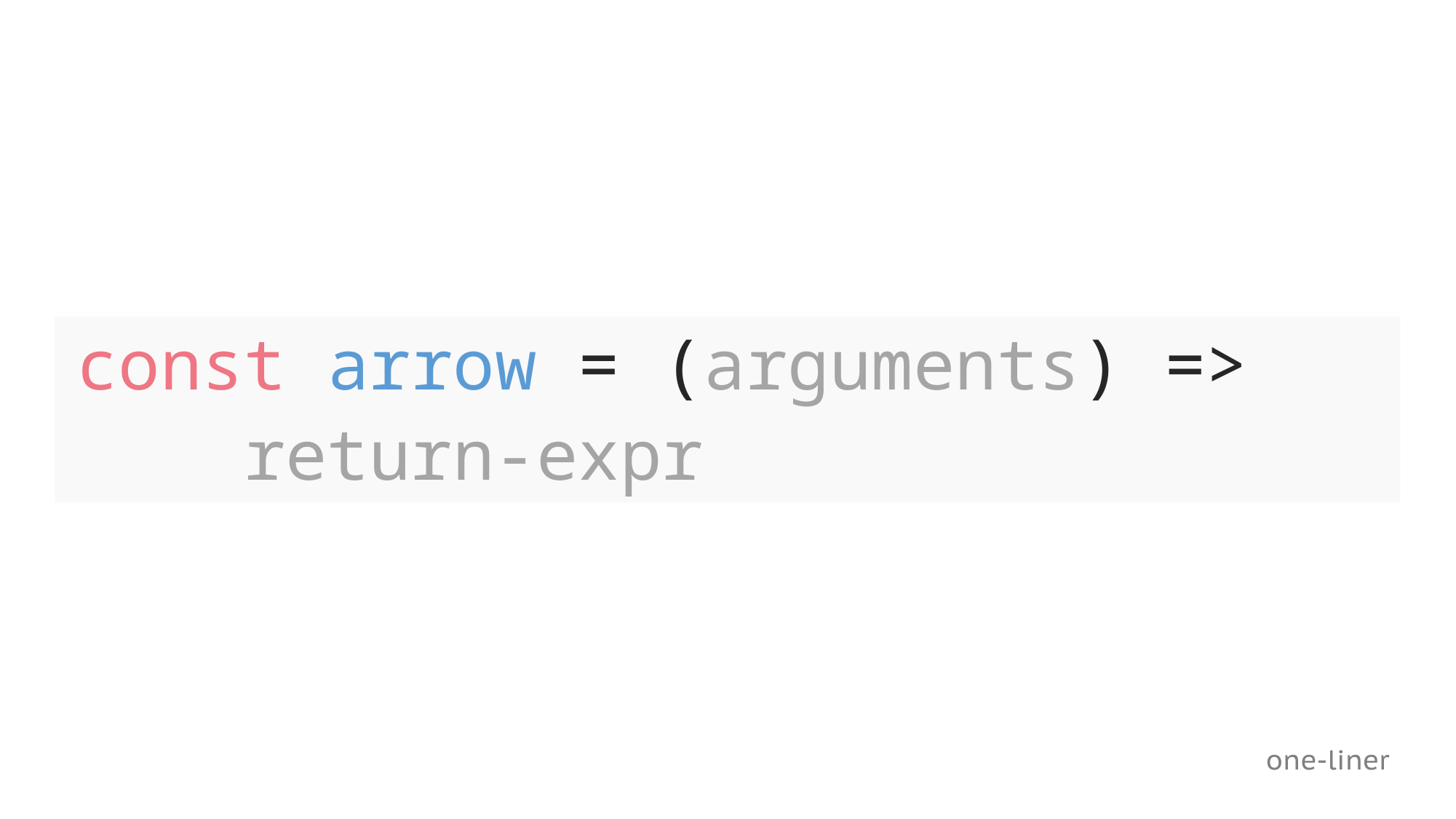

const arrow = (arguments) =>
    return-expr

one-liner